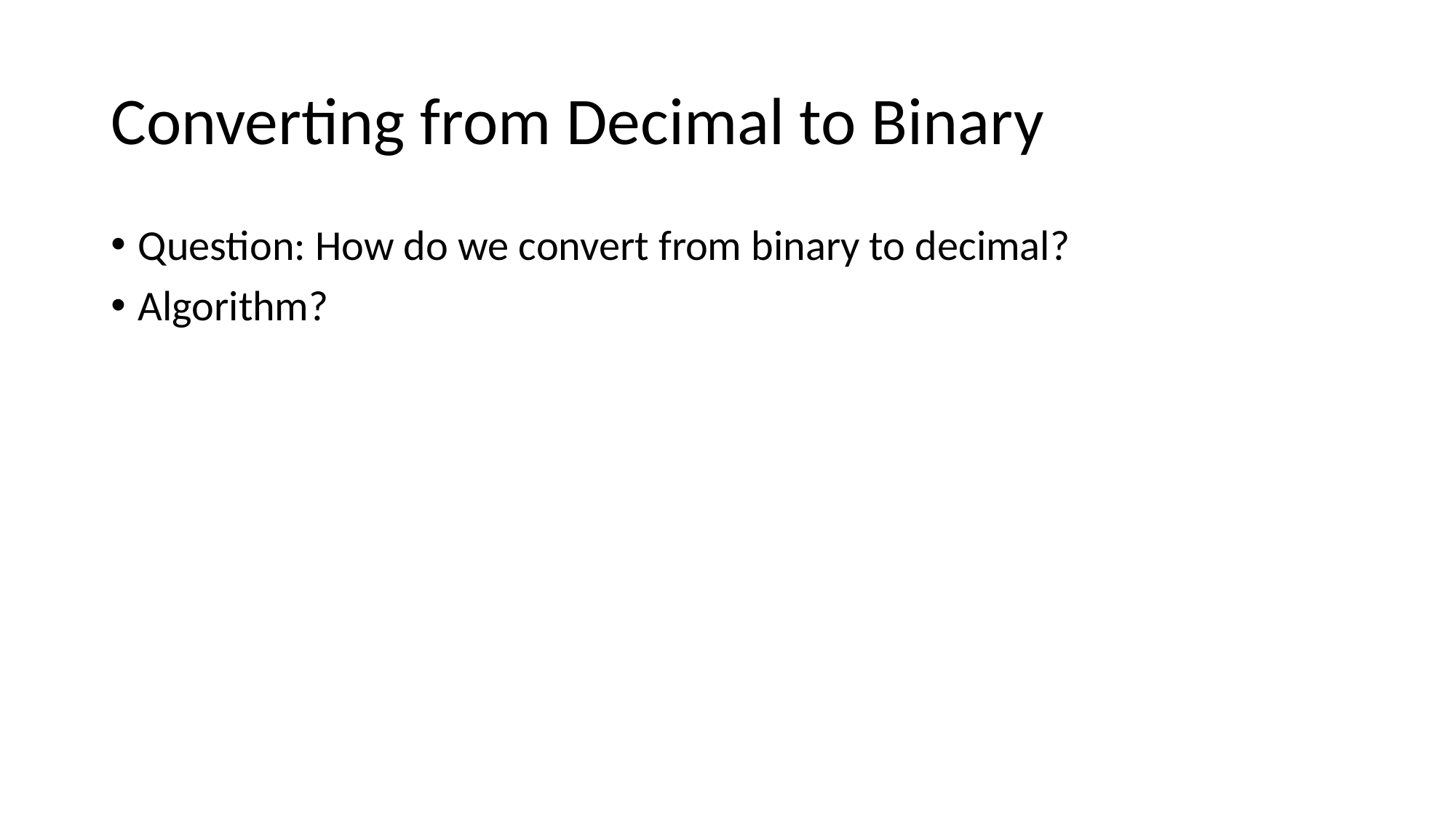

# Converting from Decimal to Binary
Question: How do we convert from binary to decimal?
Algorithm?